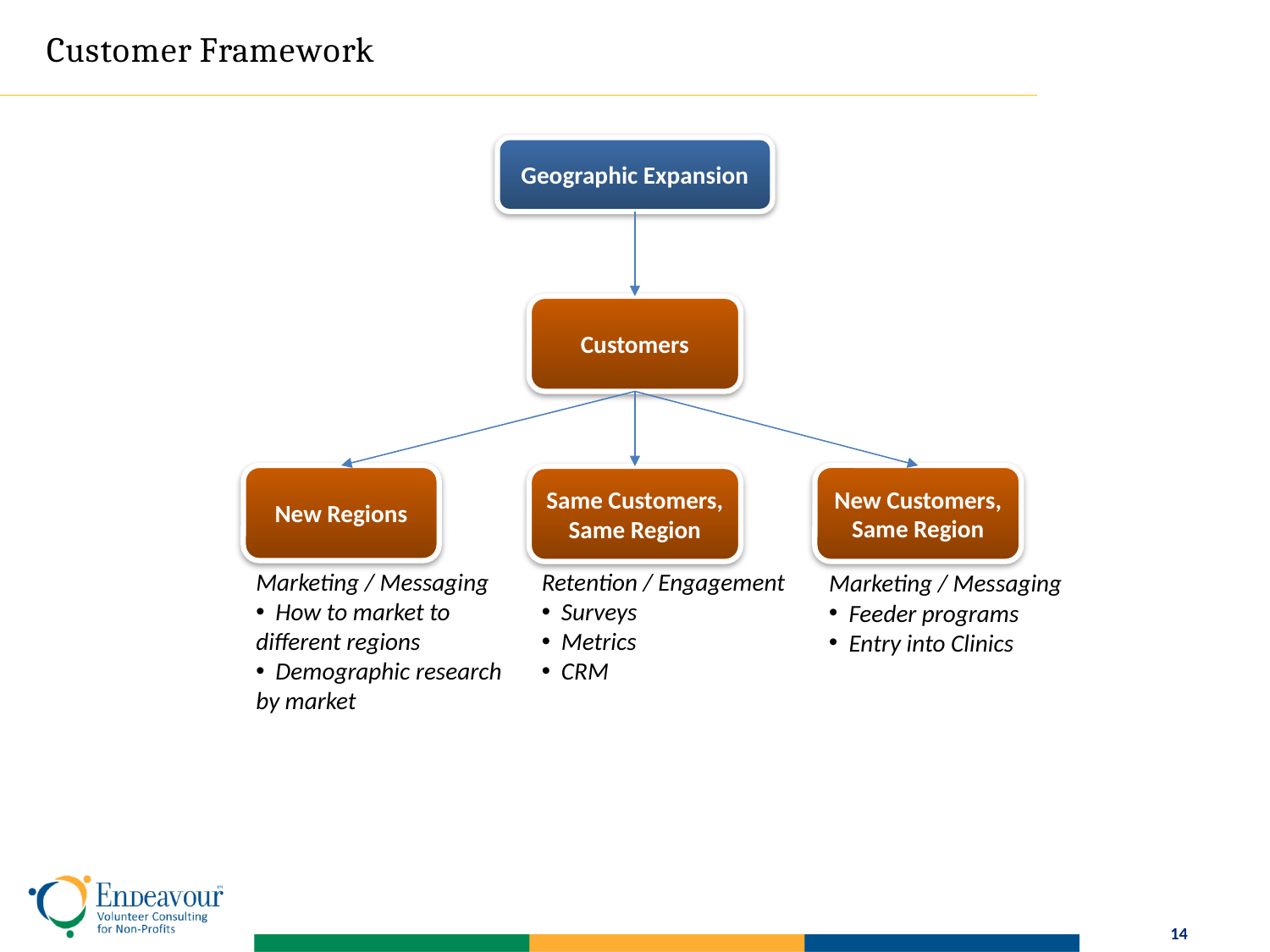

Customer Framework
Geographic Expansion
Customers
New Regions
New Customers, Same Region
Same Customers, Same Region
Marketing / Messaging
  How to market to different regions
  Demographic research by market

Retention / Engagement
  Surveys
  Metrics
  CRM
Marketing / Messaging
  Feeder programs
  Entry into Clinics